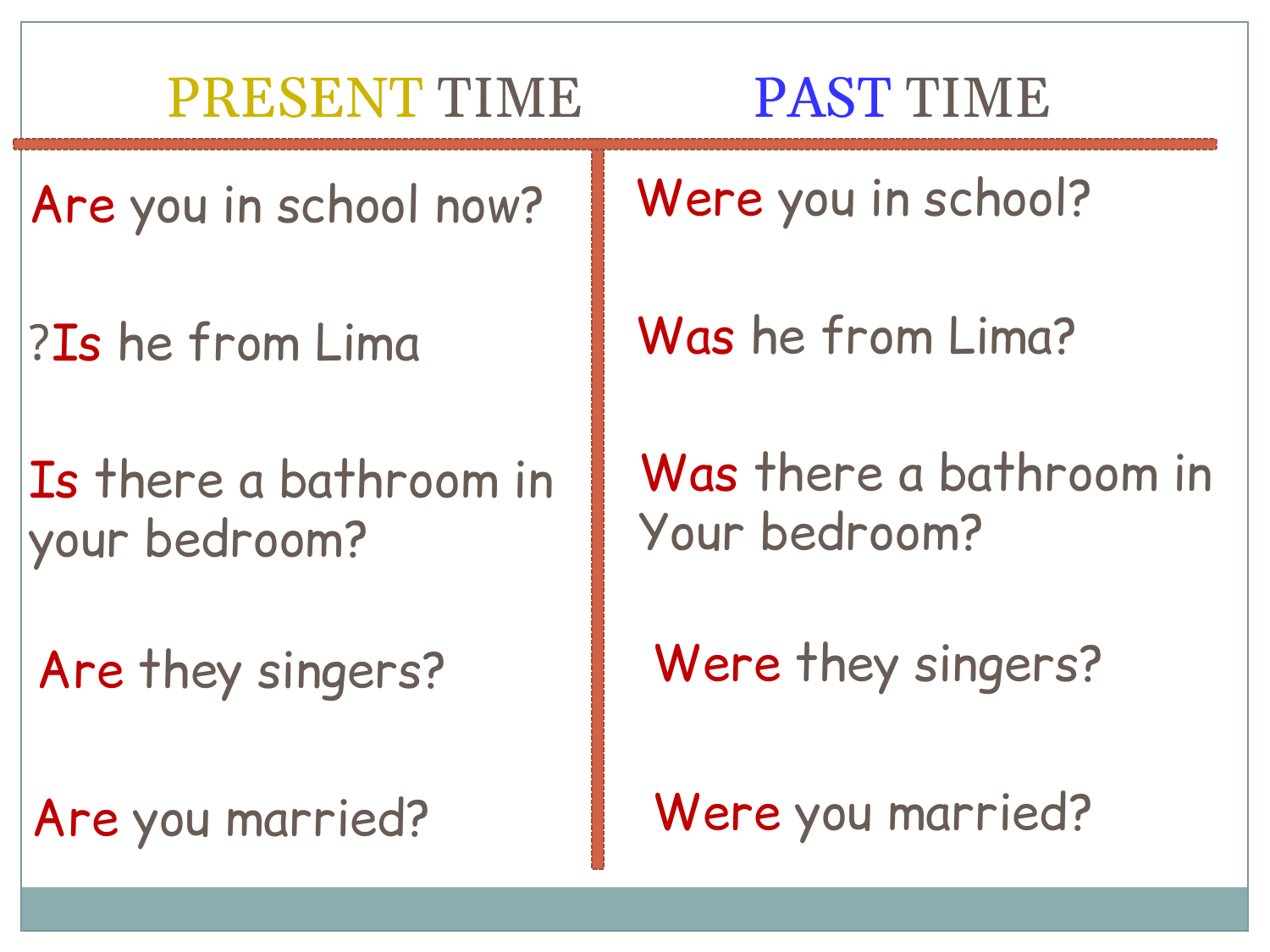

PRESENT TIME
PAST TIME

Were you in school?
Are you in school now?
Was he from Lima?
Is he from Lima?
Was there a bathroom in
Your bedroom?
Is there a bathroom in
your bedroom?
Were they singers?
Are they singers?
Were you married?
Are you married?